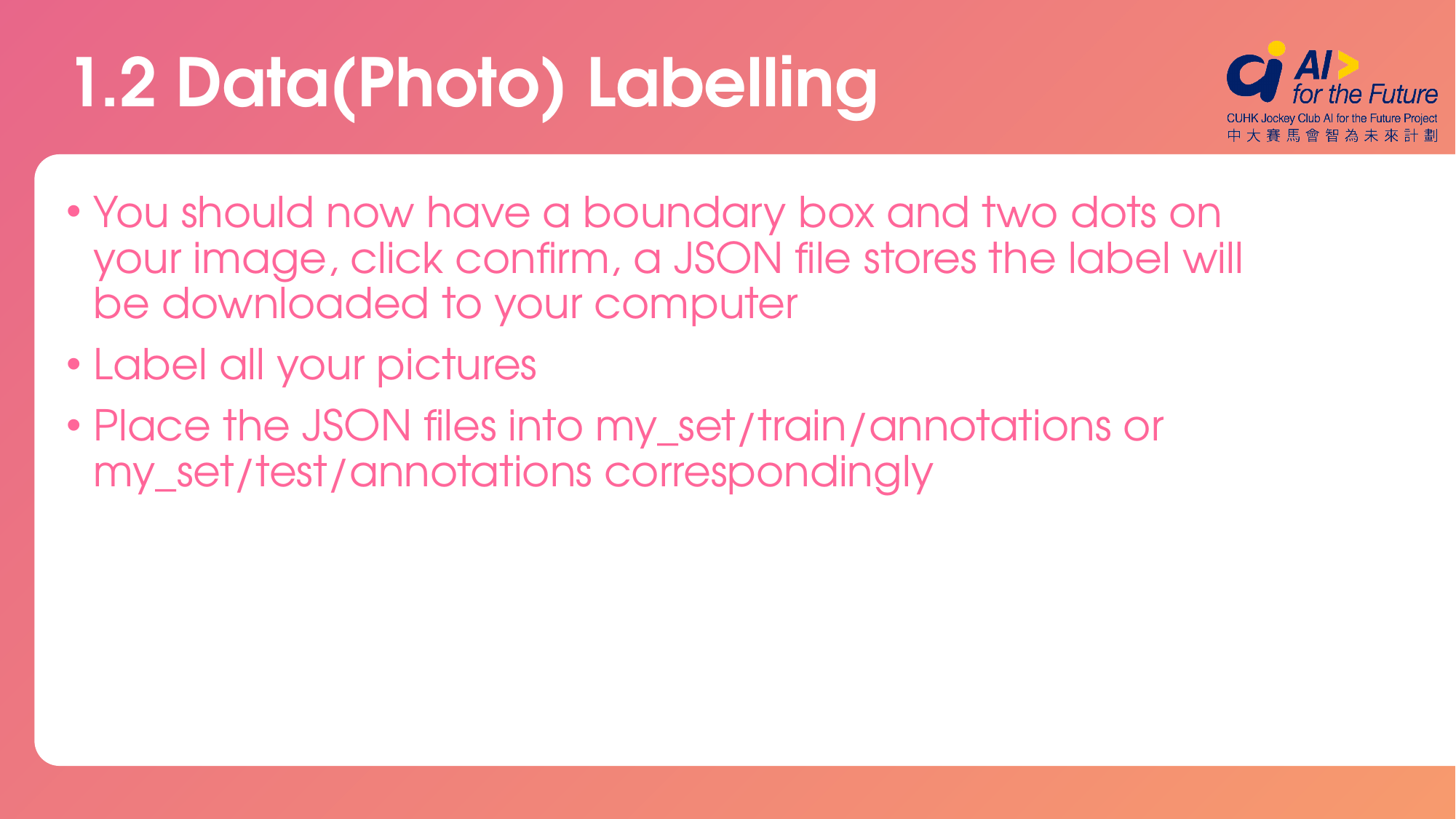

# 1.2 Data(Photo) Labelling
You should now have a boundary box and two dots on your image, click confirm, a JSON file stores the label will be downloaded to your computer
Label all your pictures
Place the JSON files into my_set/train/annotations or my_set/test/annotations correspondingly